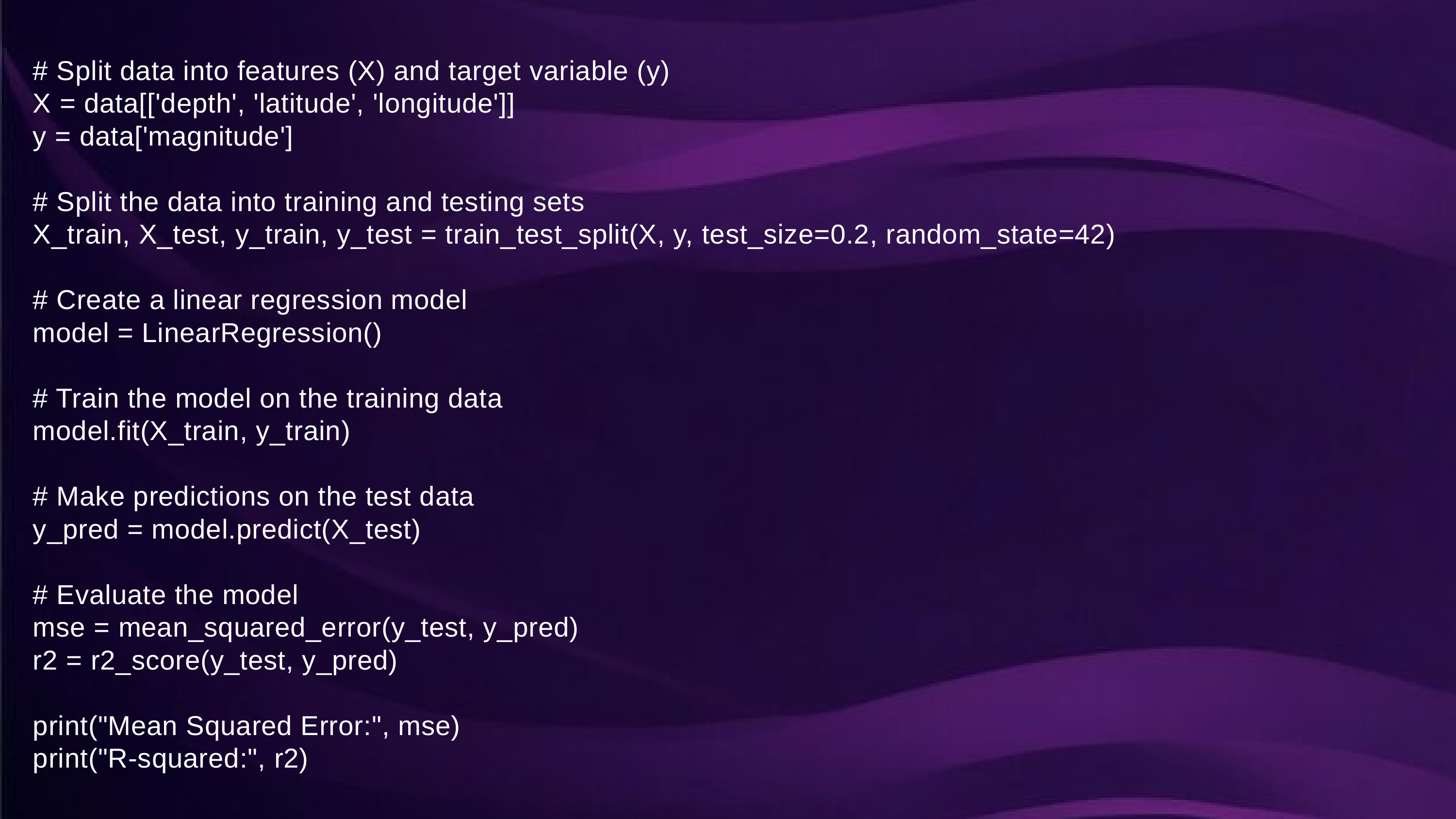

# Split data into features (X) and target variable (y)
X = data[['depth', 'latitude', 'longitude']]
y = data['magnitude']

# Split the data into training and testing sets
X_train, X_test, y_train, y_test = train_test_split(X, y, test_size=0.2, random_state=42)

# Create a linear regression model
model = LinearRegression()

# Train the model on the training data
model.fit(X_train, y_train)

# Make predictions on the test data
y_pred = model.predict(X_test)

# Evaluate the model
mse = mean_squared_error(y_test, y_pred)
r2 = r2_score(y_test, y_pred)

print("Mean Squared Error:", mse)
print("R-squared:", r2)